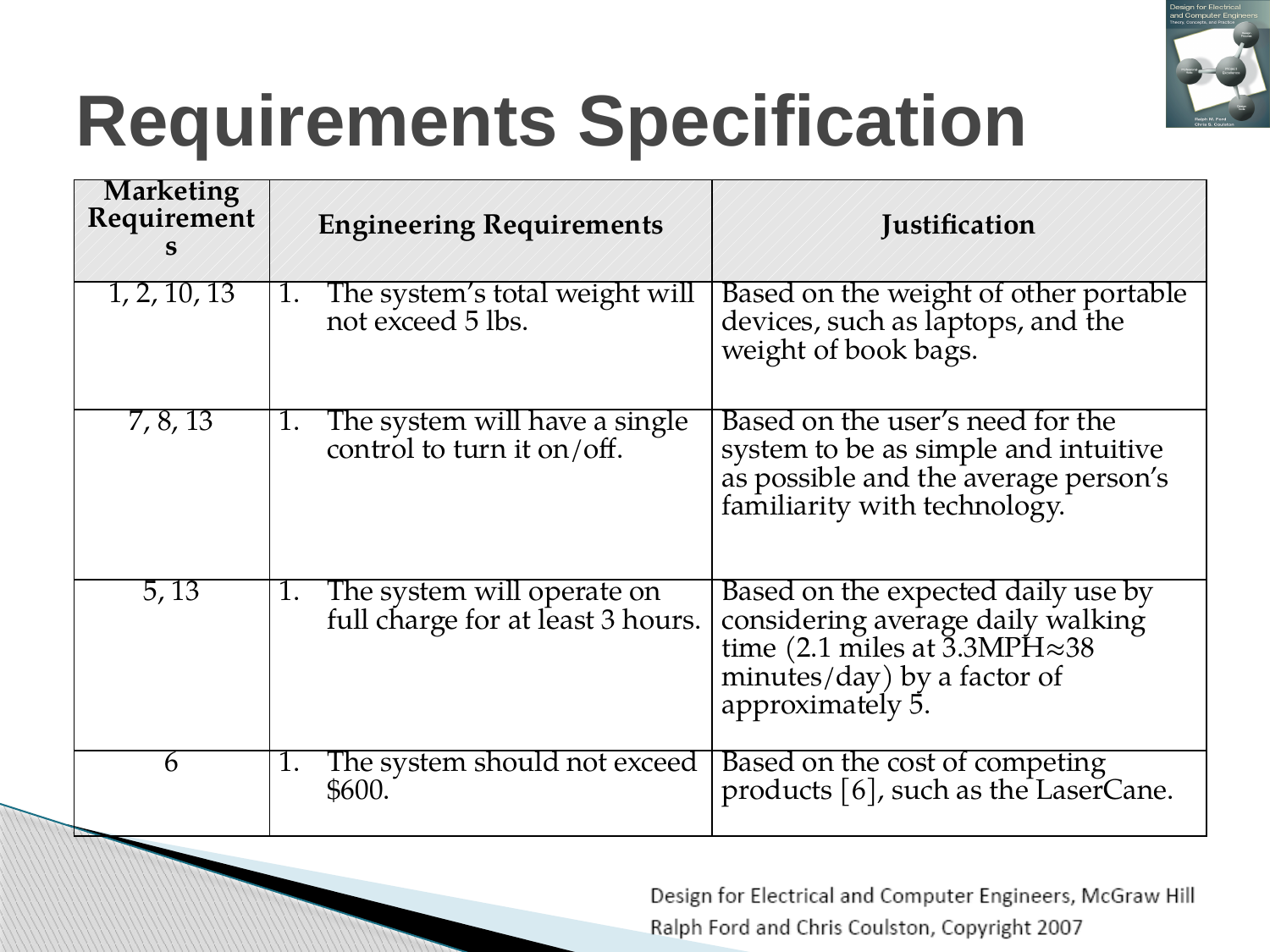

# Requirements Specification
| Marketing Requirements | Engineering Requirements | Justification |
| --- | --- | --- |
| 1, 2, 10, 13 | The system’s total weight will not exceed 5 lbs. | Based on the weight of other portable devices, such as laptops, and the weight of book bags. |
| 7, 8, 13 | The system will have a single control to turn it on/off. | Based on the user’s need for the system to be as simple and intuitive as possible and the average person’s familiarity with technology. |
| 5, 13 | The system will operate on full charge for at least 3 hours. | Based on the expected daily use by considering average daily walking time (2.1 miles at 3.3MPH≈38 minutes/day) by a factor of approximately 5. |
| 6 | The system should not exceed $600. | Based on the cost of competing products [6], such as the LaserCane. |